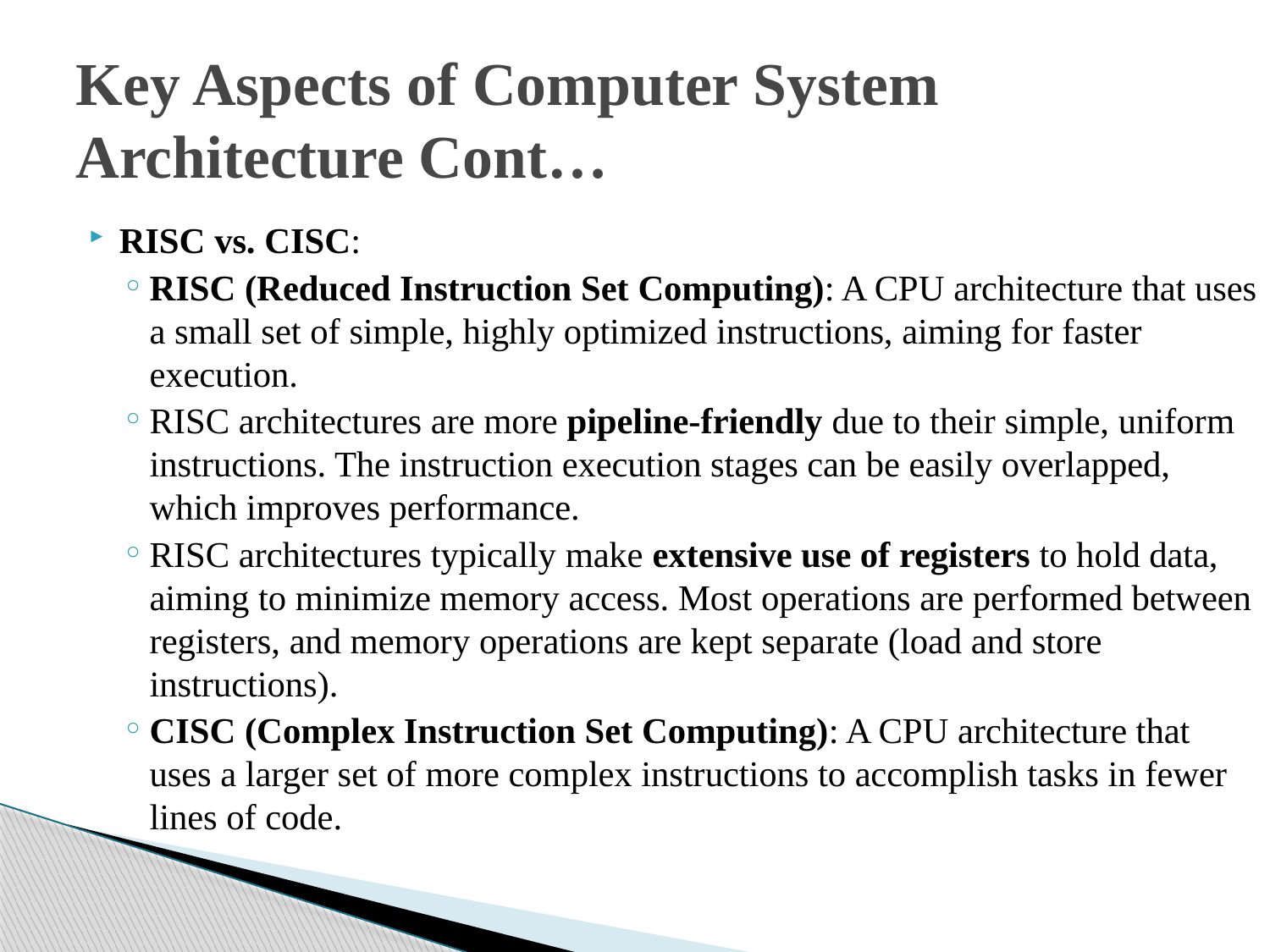

# Key Aspects of Computer System Architecture Cont…
RISC vs. CISC:
RISC (Reduced Instruction Set Computing): A CPU architecture that uses a small set of simple, highly optimized instructions, aiming for faster execution.
RISC architectures are more pipeline-friendly due to their simple, uniform instructions. The instruction execution stages can be easily overlapped, which improves performance.
RISC architectures typically make extensive use of registers to hold data, aiming to minimize memory access. Most operations are performed between registers, and memory operations are kept separate (load and store instructions).
CISC (Complex Instruction Set Computing): A CPU architecture that uses a larger set of more complex instructions to accomplish tasks in fewer lines of code.